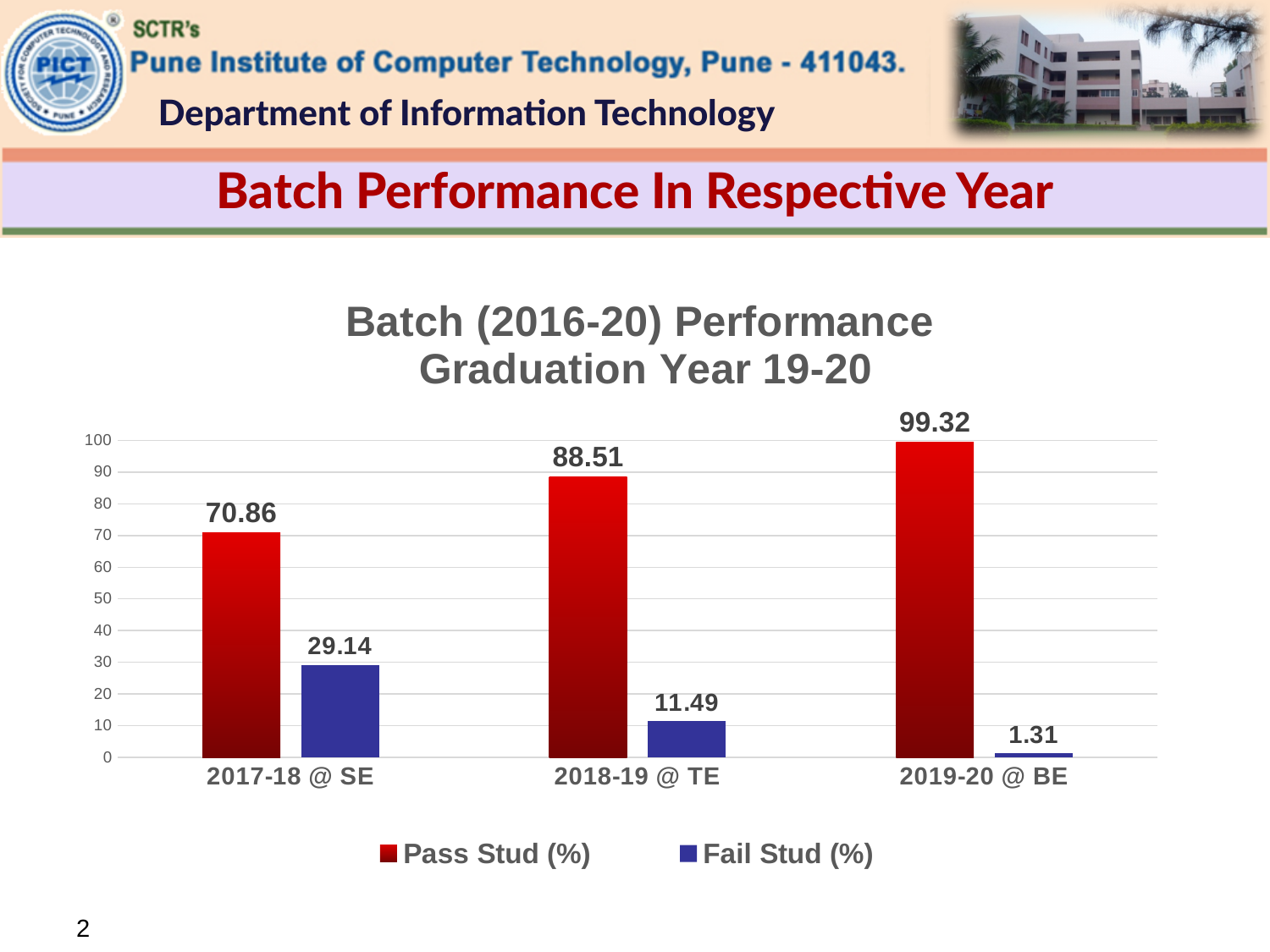

# Batch Performance In Respective Year

### Chart: Batch (2016-20) Performance
Graduation Year 19-20

| Category | Pass Stud (%) | Fail Stud (%) |
|---|---|---|
| 2017-18 @ SE | 70.86 | 29.14 |
| 2018-19 @ TE | 88.51 | 11.49 |
| 2019-20 @ BE | 99.32 | 1.31 |
2